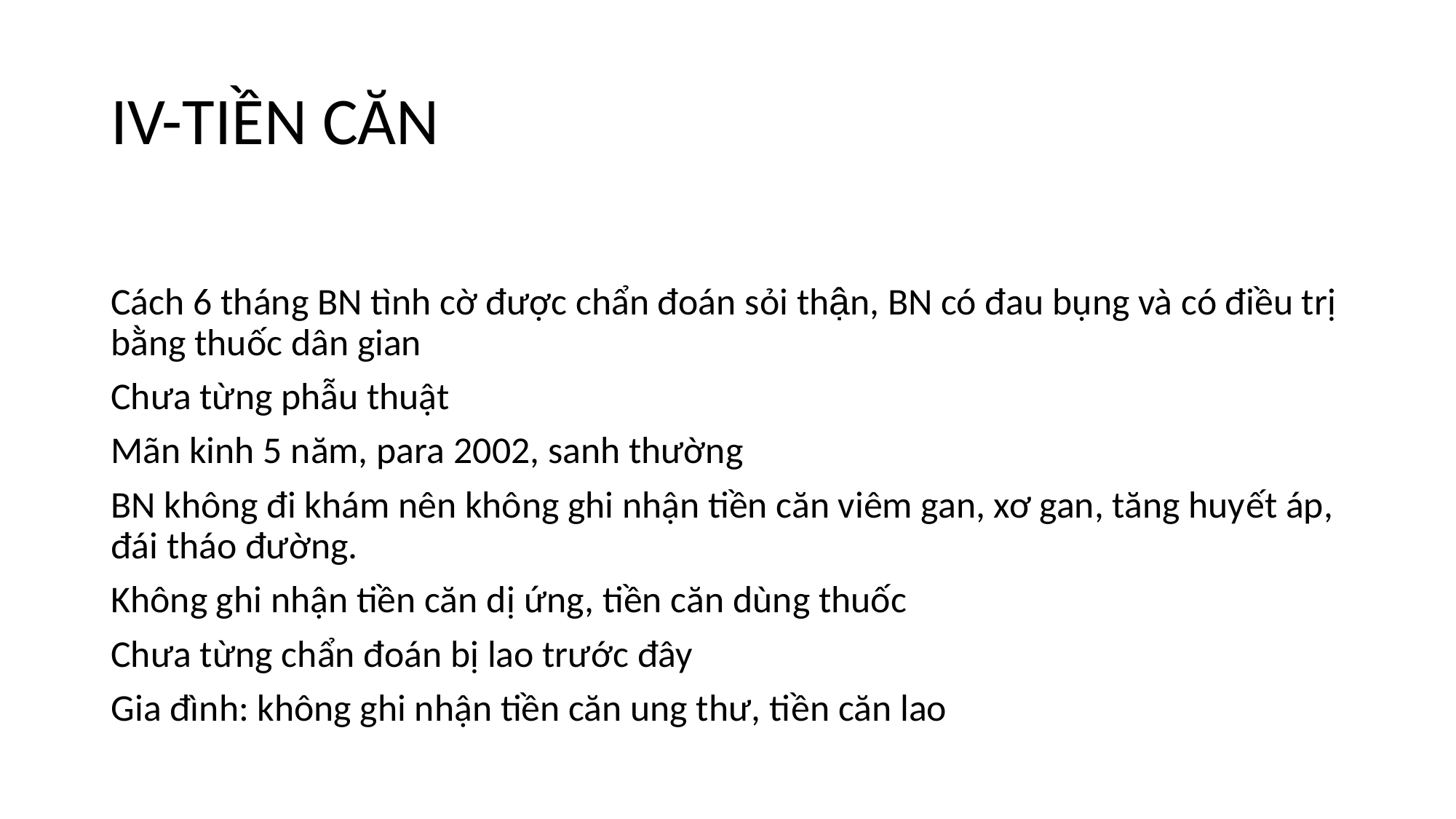

# IV-TIỀN CĂN

Cách 6 tháng BN tình cờ được chẩn đoán sỏi thận, BN có đau bụng và có điều trị bằng thuốc dân gian
Chưa từng phẫu thuật
Mãn kinh 5 năm, para 2002, sanh thường
BN không đi khám nên không ghi nhận tiền căn viêm gan, xơ gan, tăng huyết áp, đái tháo đường.
Không ghi nhận tiền căn dị ứng, tiền căn dùng thuốc
Chưa từng chẩn đoán bị lao trước đây
Gia đình: không ghi nhận tiền căn ung thư, tiền căn lao